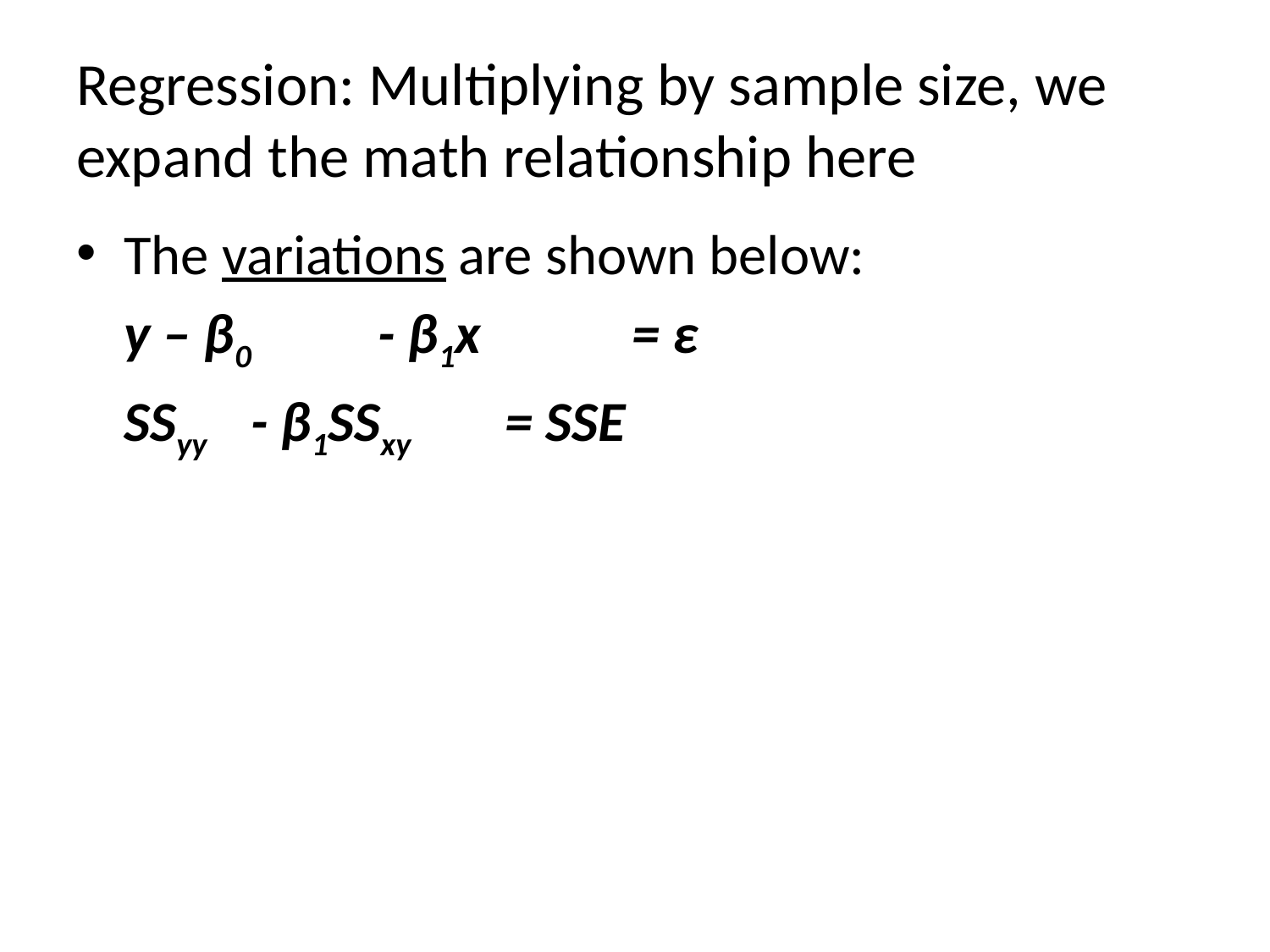

# Regression: Multiplying by sample size, we expand the math relationship here
The variations are shown below:
	y – β0	- β1x 		= ε
	SSyy 	- β1SSxy 	= SSE